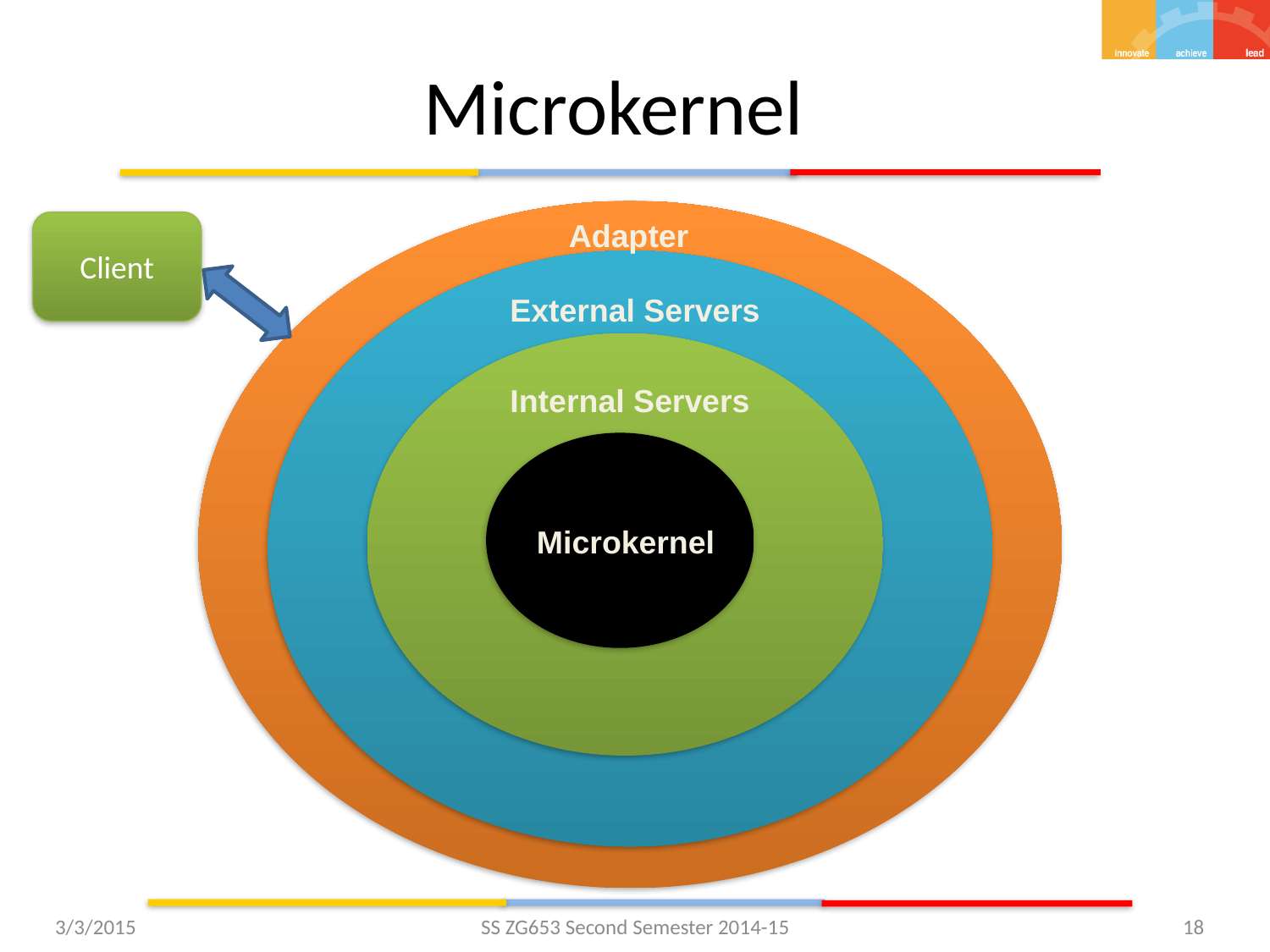

# Microkernel

Adapter

External Servers

Internal Servers

Microkernel
Client
3/3/2015
SS ZG653 Second Semester 2014-15
18